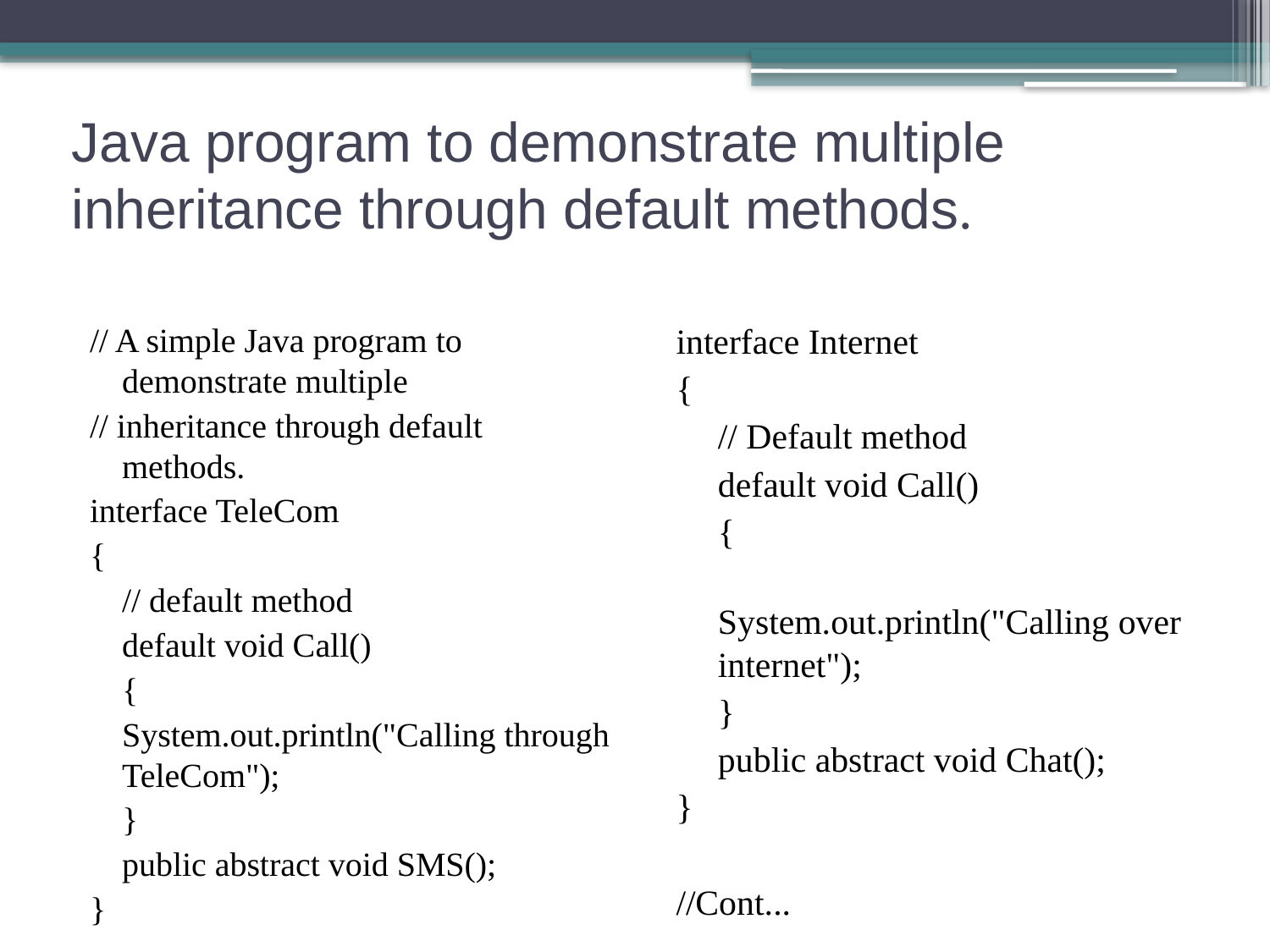

# Java program to demonstrate multiple inheritance through default methods.
// A simple Java program to demonstrate multiple
// inheritance through default methods.
interface TeleCom
{
	// default method
	default void Call()
	{
		System.out.println("Calling through TeleCom");
	}
  	public abstract void SMS();
}

interface Internet
{
	// Default method
	default void Call()
	{
		System.out.println("Calling over internet");
	}
  	public abstract void Chat();
}

//Cont...